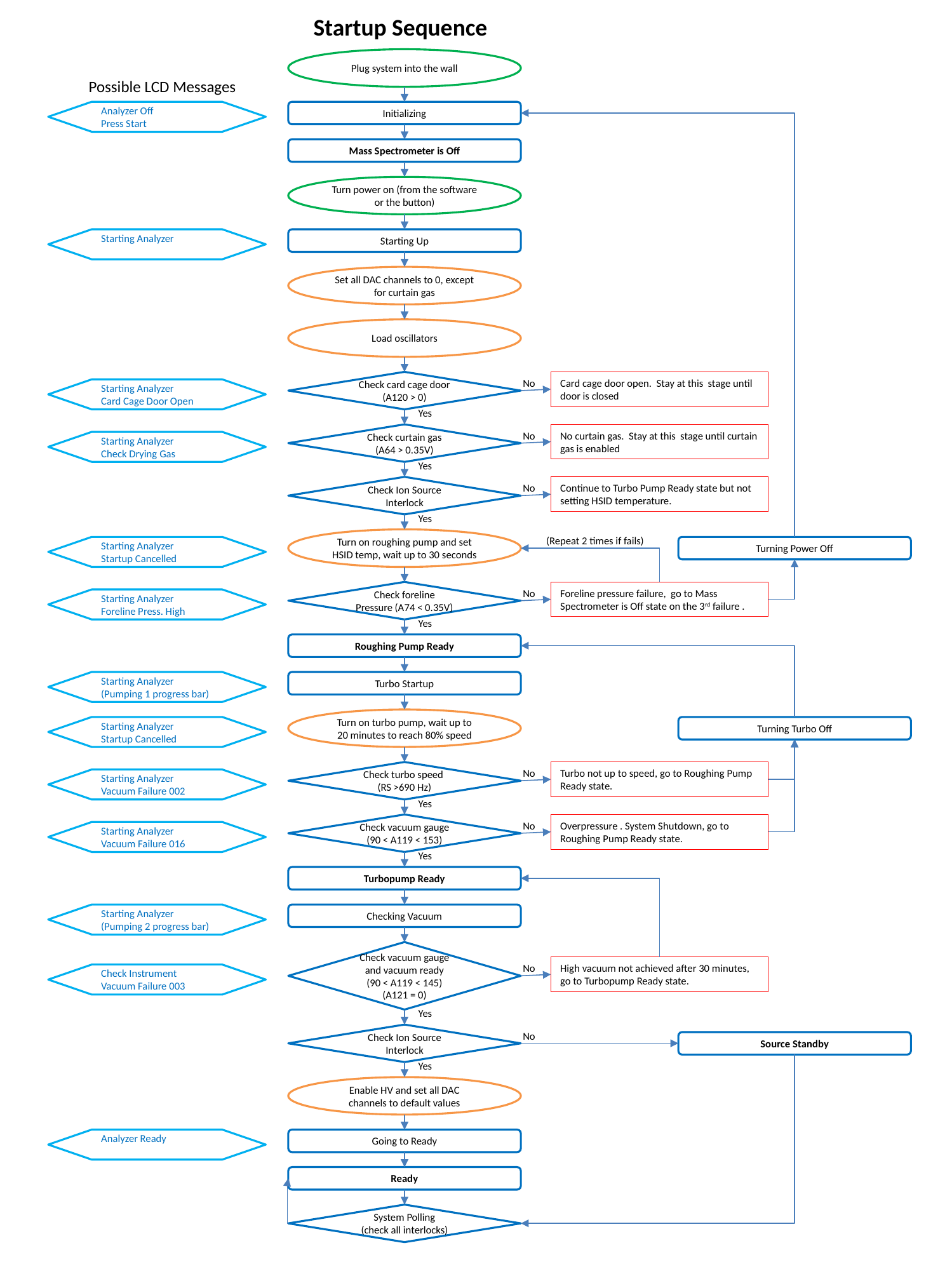

Startup Sequence
Plug system into the wall
Possible LCD Messages
Analyzer Off
Press Start
Initializing
Mass Spectrometer is Off
Turn power on (from the software or the button)
Starting Analyzer

Starting Up
Set all DAC channels to 0, except for curtain gas
Load oscillators
Check card cage door
(A120 > 0)
No
Card cage door open.  Stay at this  stage until door is closed
Starting Analyzer
Card Cage Door Open
Yes
Check curtain gas
(A64 > 0.35V)
No
No curtain gas.  Stay at this  stage until curtain gas is enabled
Starting Analyzer
Check Drying Gas
Yes
Check Ion Source Interlock
No
Continue to Turbo Pump Ready state but not setting HSID temperature.
Yes
Turn on roughing pump and set HSID temp, wait up to 30 seconds
(Repeat 2 times if fails)
Starting Analyzer
Startup Cancelled
Turning Power Off
Check foreline Pressure (A74 < 0.35V)
No
Foreline pressure failure,  go to Mass Spectrometer is Off state on the 3rd failure .
Starting Analyzer
Foreline Press. High
Yes
Roughing Pump Ready
Starting Analyzer
(Pumping 1 progress bar)
Turbo Startup
Turn on turbo pump, wait up to 20 minutes to reach 80% speed
Starting Analyzer
Startup Cancelled
Turning Turbo Off
Check turbo speed
(RS >690 Hz)
No
Turbo not up to speed, go to Roughing Pump Ready state.
Starting Analyzer
Vacuum Failure 002
Yes
Check vacuum gauge
(90 < A119 < 153)
No
Overpressure . System Shutdown, go to Roughing Pump Ready state.
Starting Analyzer
Vacuum Failure 016
Yes
Turbopump Ready
Starting Analyzer
(Pumping 2 progress bar)
Checking Vacuum
Check vacuum gauge and vacuum ready
(90 < A119 < 145)
(A121 = 0)
No
High vacuum not achieved after 30 minutes, go to Turbopump Ready state.
Check Instrument
Vacuum Failure 003
Yes
Check Ion Source Interlock
No
Source Standby
Yes
Enable HV and set all DAC channels to default values
Analyzer Ready

Going to Ready
Ready
System Polling
(check all interlocks)